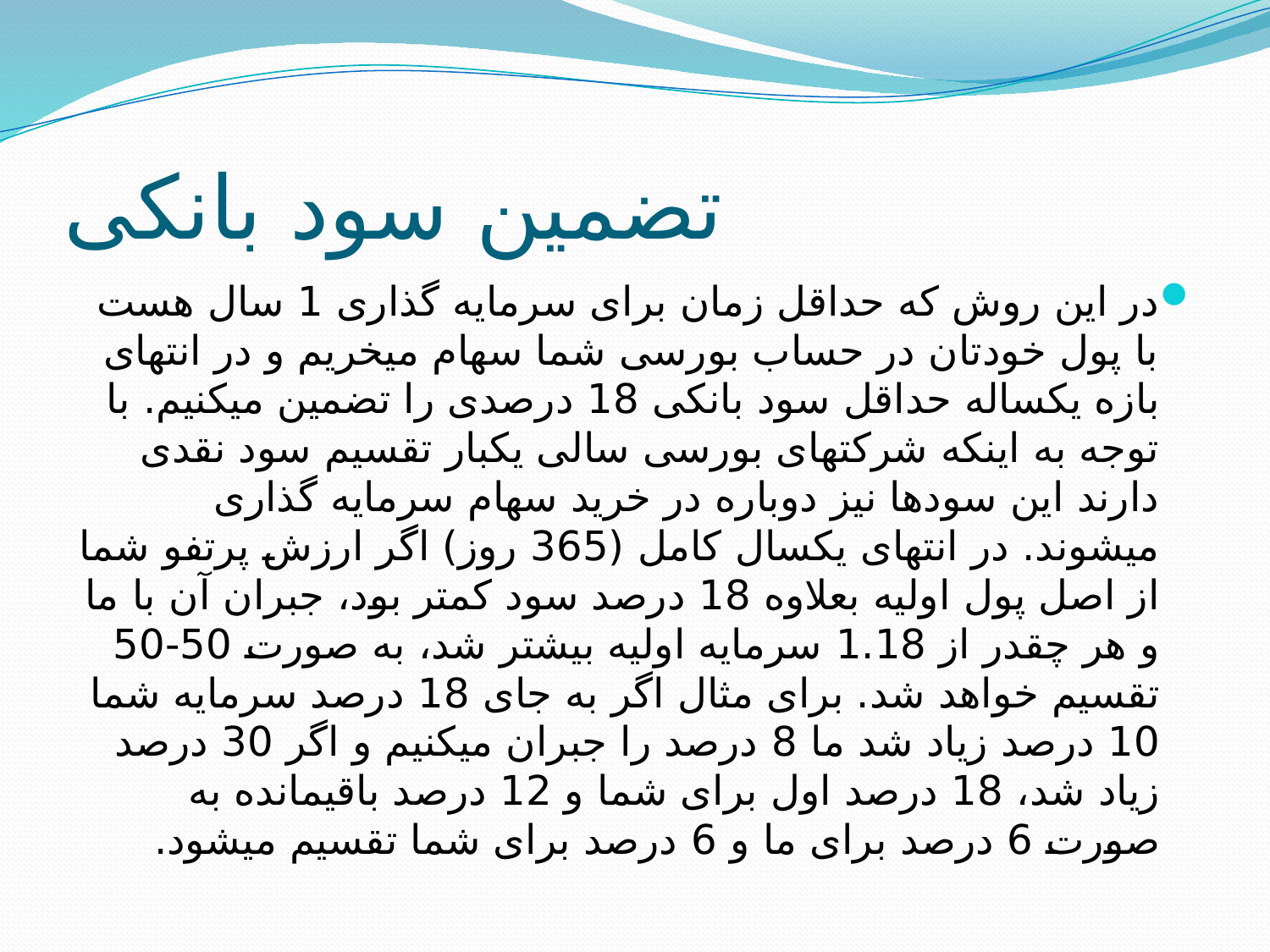

# تضمین سود بانکی
در این روش که حداقل زمان برای سرمایه گذاری 1 سال هست با پول خودتان در حساب بورسی شما سهام میخریم و در انتهای بازه یکساله حداقل سود بانکی 18 درصدی را تضمین میکنیم. با توجه به اینکه شرکتهای بورسی سالی یکبار تقسیم سود نقدی دارند این سودها نیز دوباره در خرید سهام سرمایه گذاری میشوند. در انتهای یکسال کامل (365 روز) اگر ارزش پرتفو شما از اصل پول اولیه بعلاوه 18 درصد سود کمتر بود، جبران آن با ما و هر چقدر از 1.18 سرمایه اولیه بیشتر شد، به صورت 50-50 تقسیم خواهد شد. برای مثال اگر به جای 18 درصد سرمایه شما 10 درصد زیاد شد ما 8 درصد را جبران میکنیم و اگر 30 درصد زیاد شد، 18 درصد اول برای شما و 12 درصد باقیمانده به صورت 6 درصد برای ما و 6 درصد برای شما تقسیم میشود.